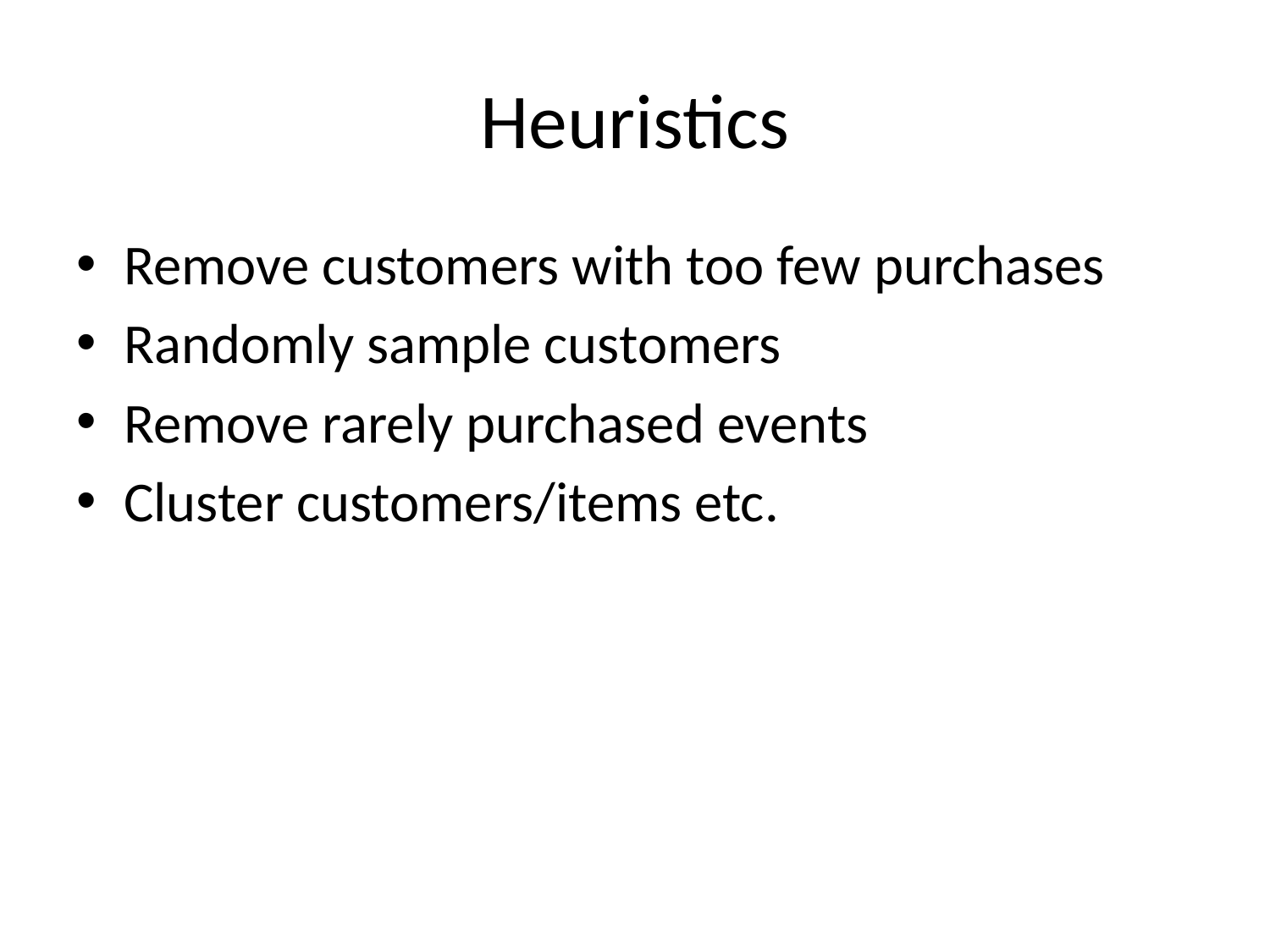

# Heuristics
Remove customers with too few purchases
Randomly sample customers
Remove rarely purchased events
Cluster customers/items etc.